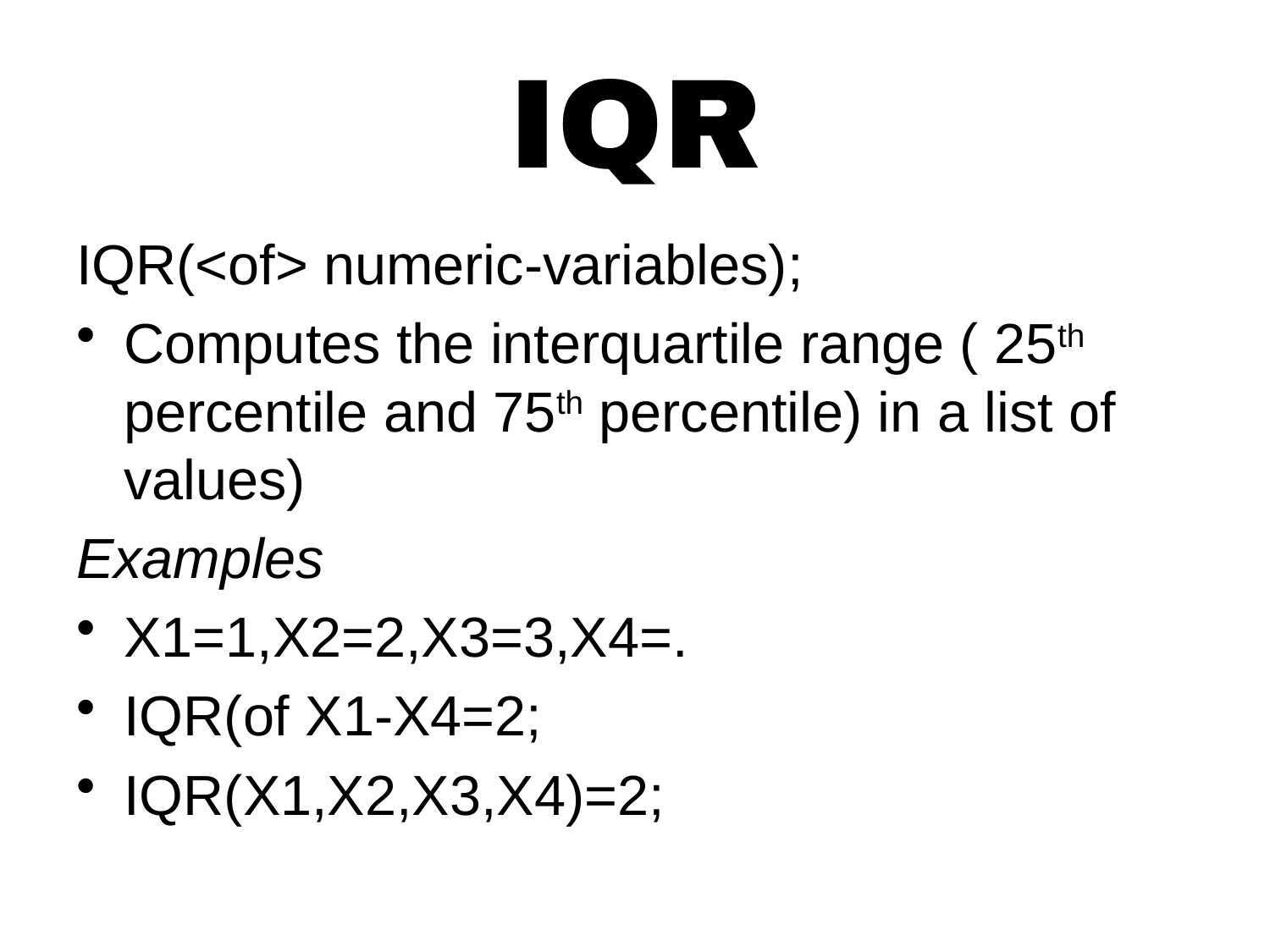

# IQR
IQR(<of> numeric-variables);
Computes the interquartile range ( 25th percentile and 75th percentile) in a list of values)
Examples
X1=1,X2=2,X3=3,X4=.
IQR(of X1-X4=2;
IQR(X1,X2,X3,X4)=2;